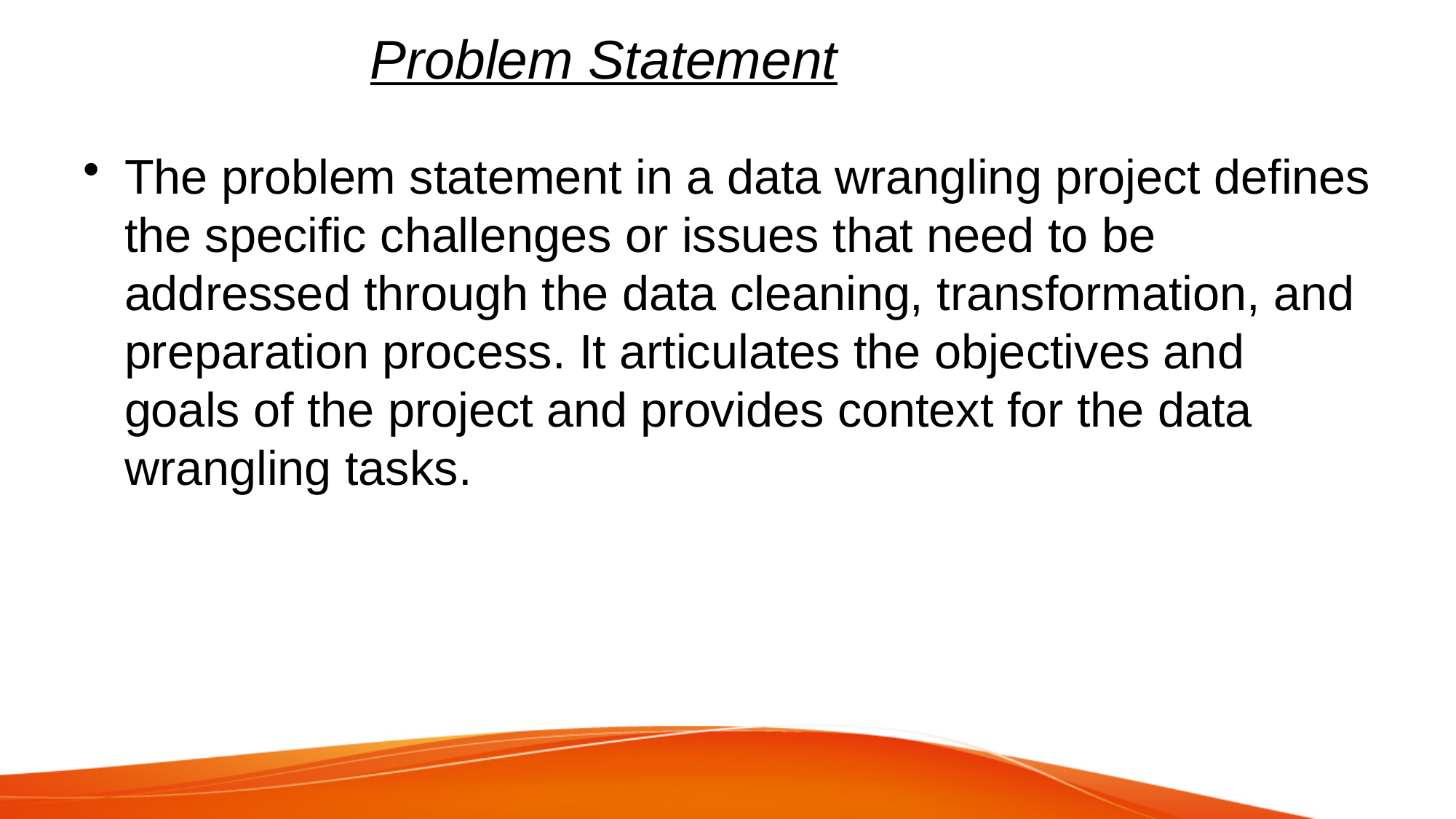

# Problem Statement
The problem statement in a data wrangling project defines the specific challenges or issues that need to be addressed through the data cleaning, transformation, and preparation process. It articulates the objectives and goals of the project and provides context for the data wrangling tasks.